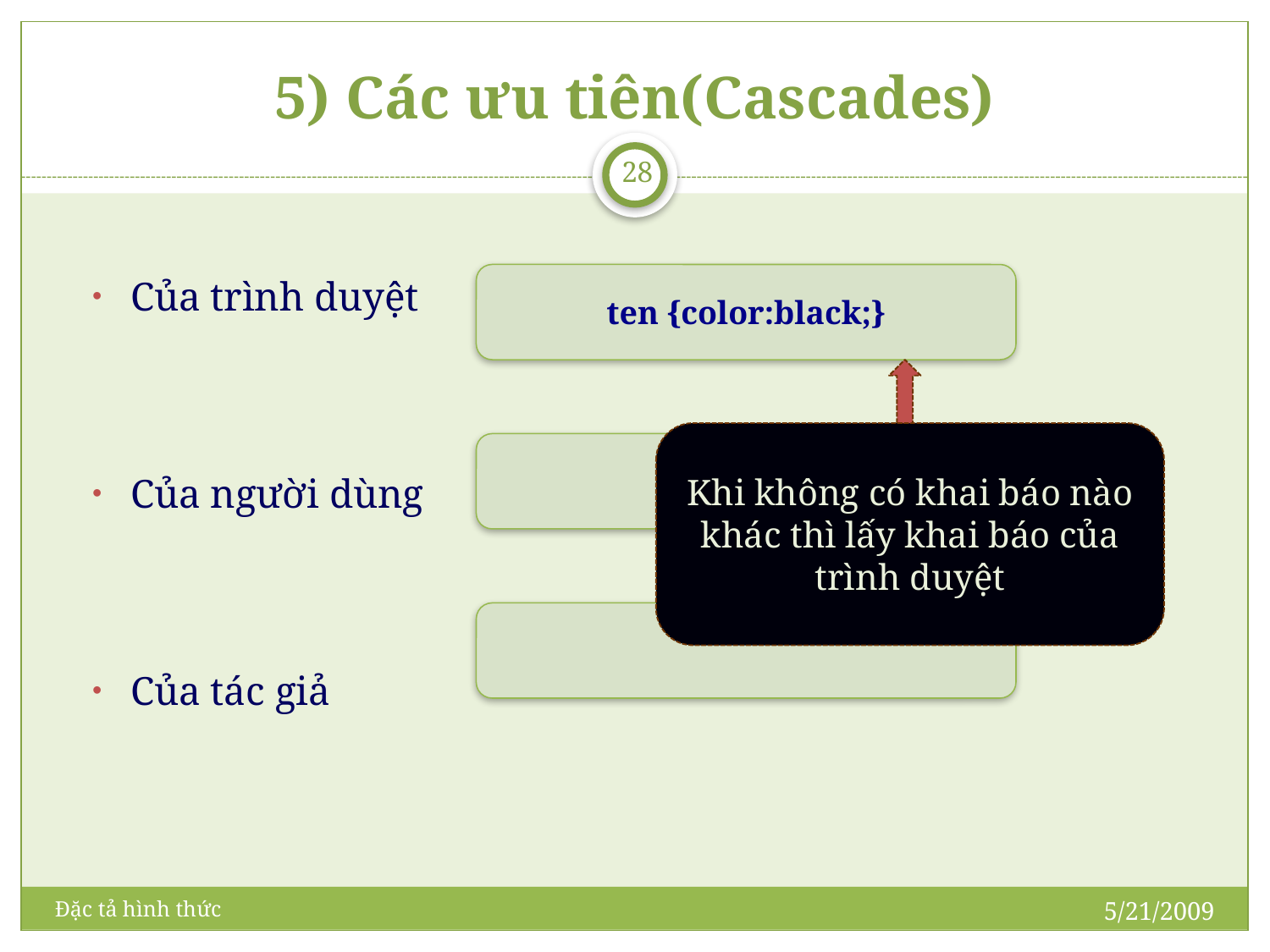

# Các ưu tiên(Cascades)
28

Của trình duyệt

Của người dùng

Của tác giả

ten {color:black;}

Khi không có khai báo nào khác thì lấy khai báo của trình duyệt

5/21/2009
Đặc tả hình thức